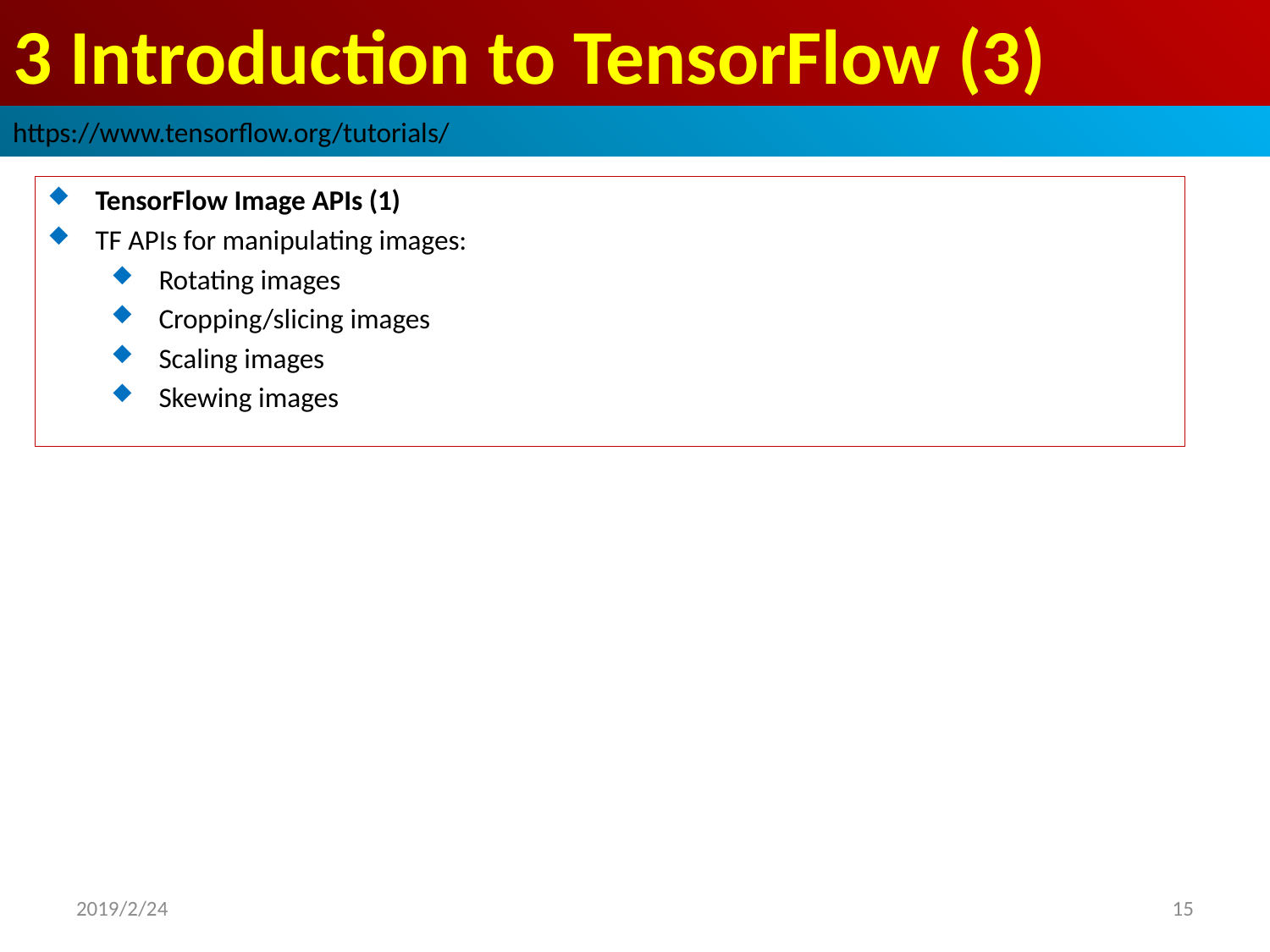

# 3 Introduction to TensorFlow (3)
https://www.tensorflow.org/tutorials/
TensorFlow Image APIs (1)
TF APIs for manipulating images:
Rotating images
Cropping/slicing images
Scaling images
Skewing images

2019/2/24
15